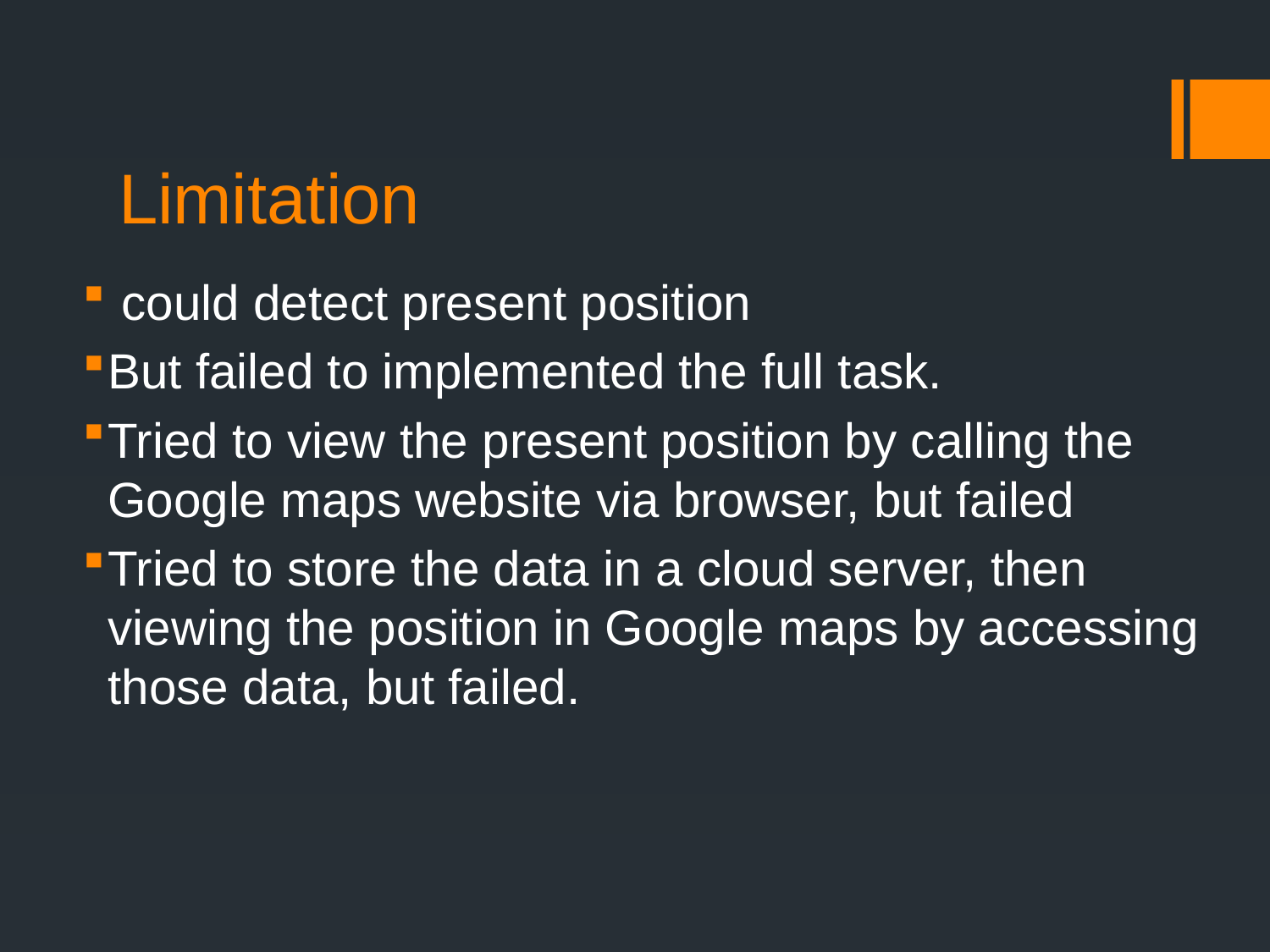

# Limitation
 could detect present position
But failed to implemented the full task.
Tried to view the present position by calling the Google maps website via browser, but failed
Tried to store the data in a cloud server, then viewing the position in Google maps by accessing those data, but failed.